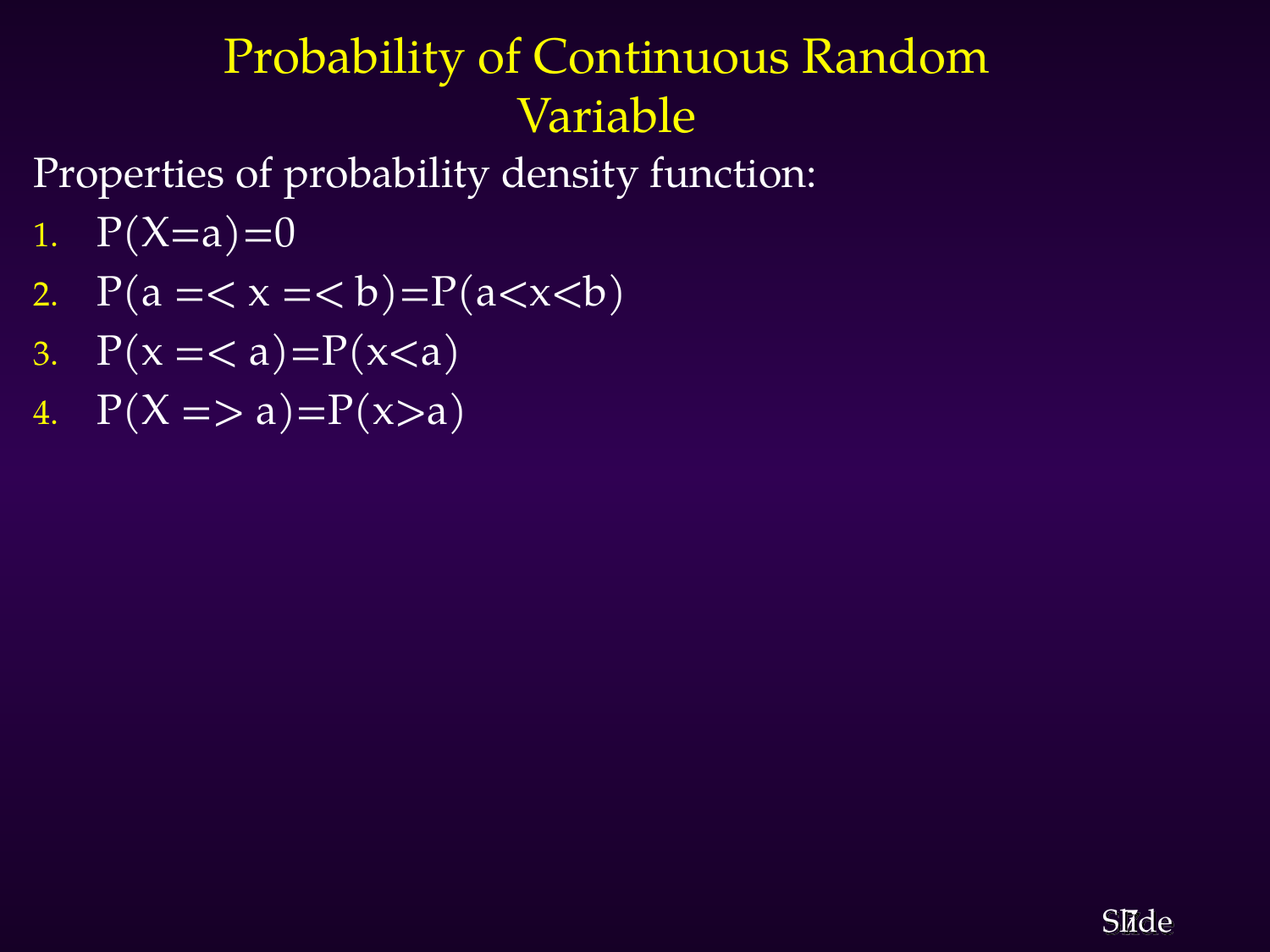

# Probability of Continuous Random Variable
Properties of probability density function:
P(X=a)=0
P(a =< x =< b)=P(a<x<b)
P(x =< a)=P(x<a)
P(X => a)=P(x>a)